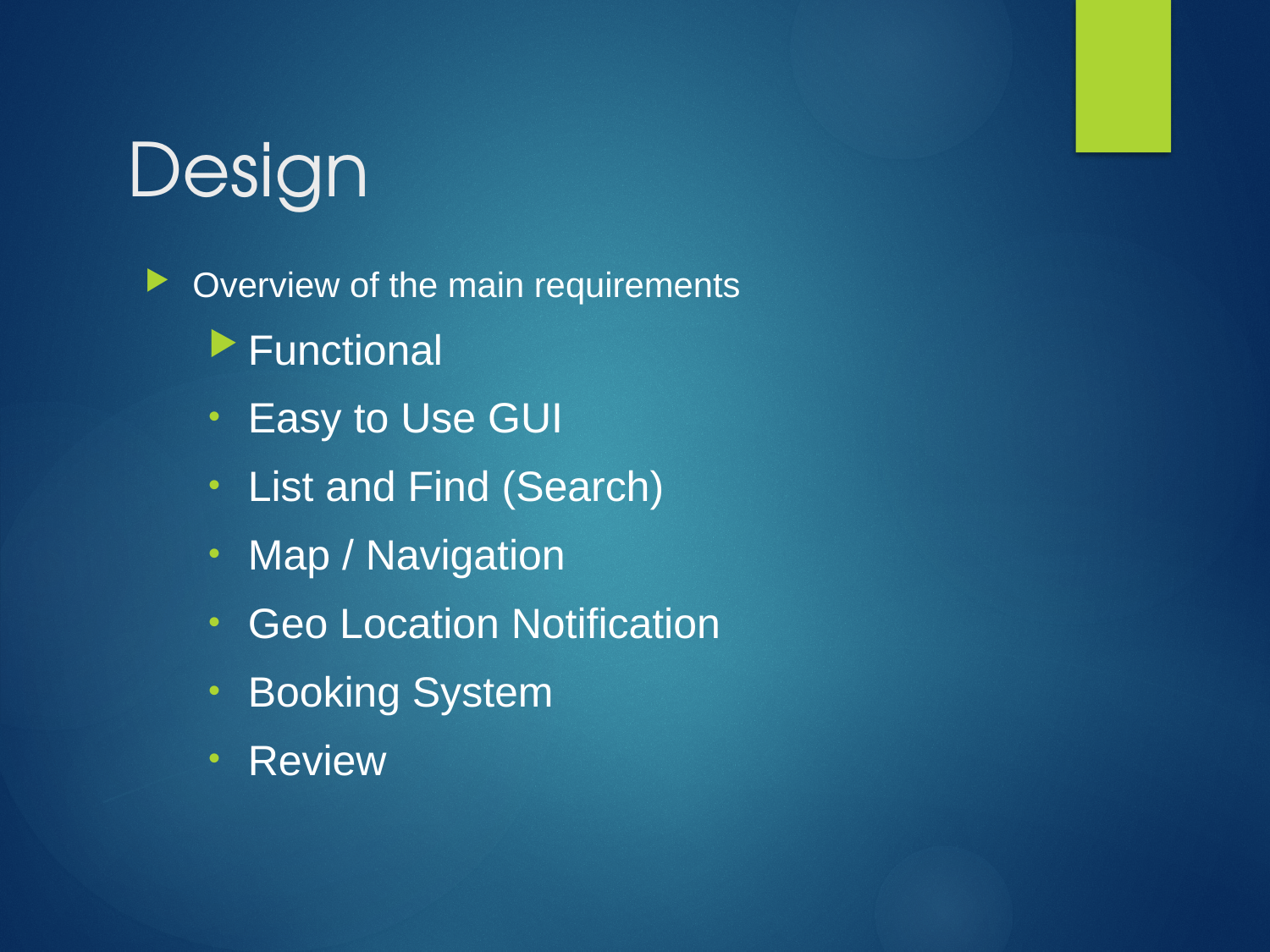

# Design

Overview of the main requirements
Functional
Easy to Use GUI
List and Find (Search)
Map / Navigation
Geo Location Notification
Booking System
Review